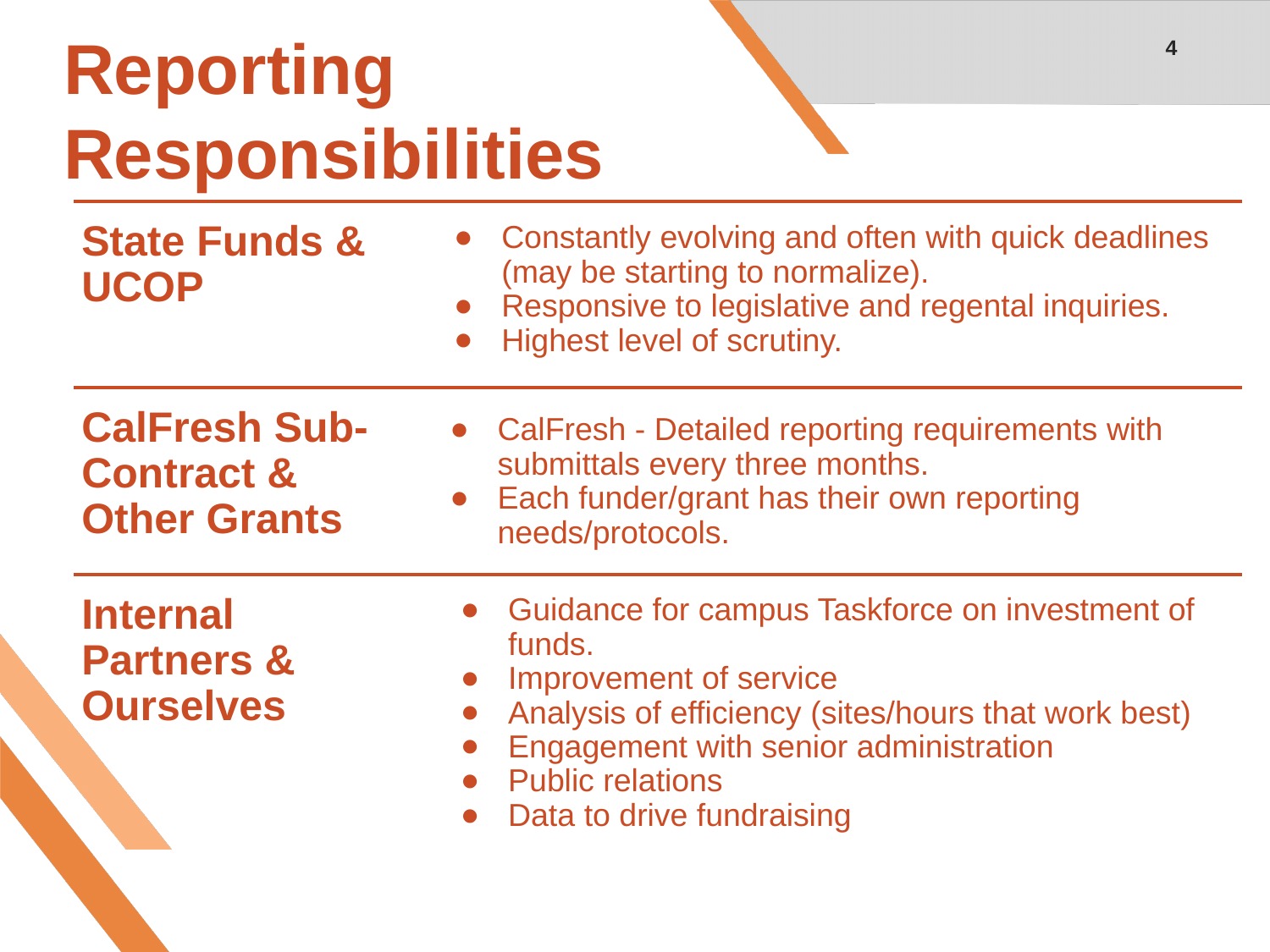

4
# Reporting Responsibilities

State Funds & UCOP
Constantly evolving and often with quick deadlines (may be starting to normalize).
Responsive to legislative and regental inquiries.
Highest level of scrutiny.

CalFresh Sub-Contract & Other Grants

Guidance for campus Taskforce on investment of funds.
Improvement of service
Analysis of efficiency (sites/hours that work best)
Engagement with senior administration
Public relations
Data to drive fundraising

Internal Partners & Ourselves
CalFresh - Detailed reporting requirements with submittals every three months.
Each funder/grant has their own reporting needs/protocols.